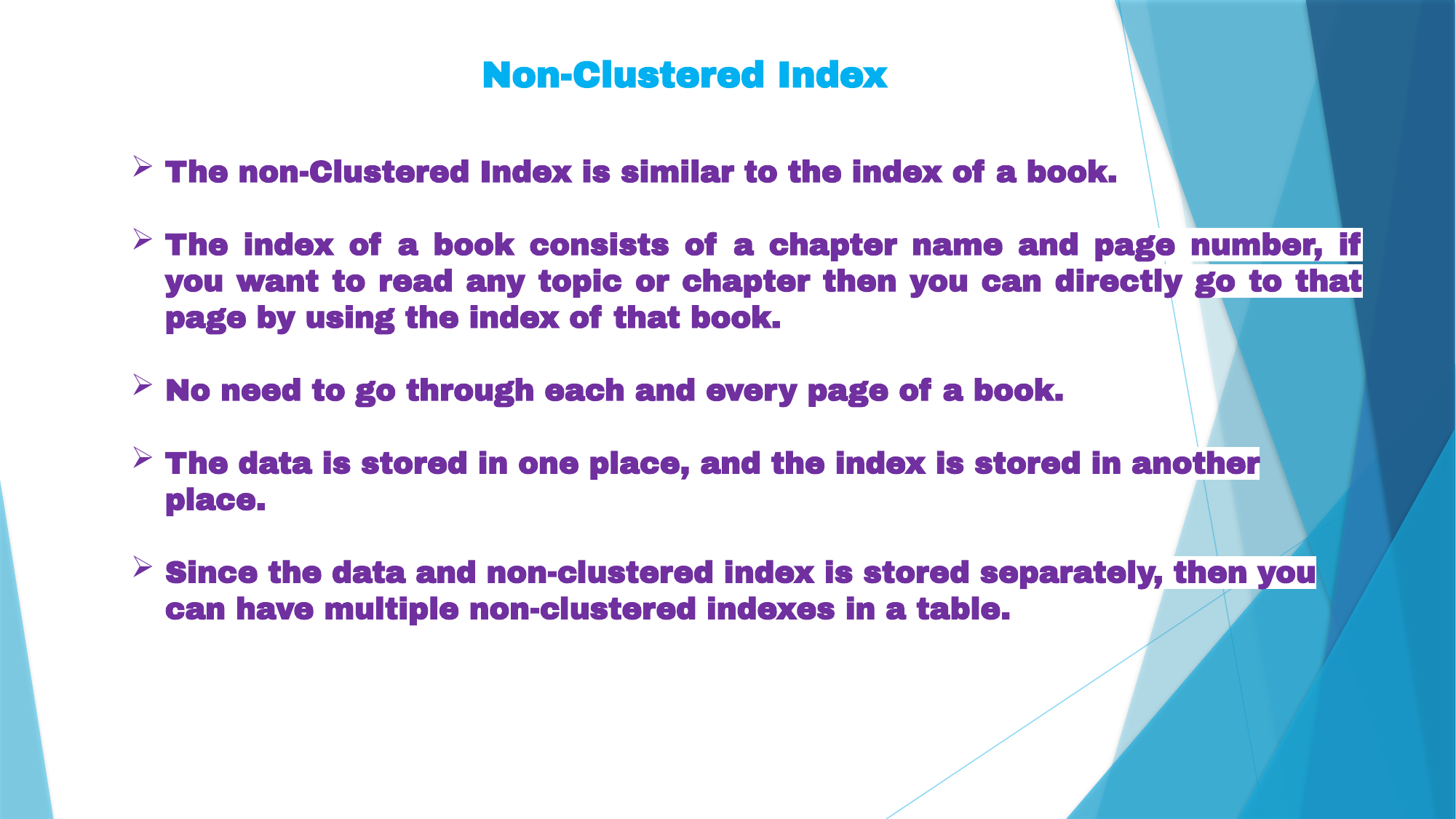

Non-Clustered Index
The non-Clustered Index is similar to the index of a book.

The index of a book consists of a chapter name and page number, if you want to read any topic or chapter then you can directly go to that page by using the index of that book.

No need to go through each and every page of a book.

The data is stored in one place, and the index is stored in another place.

Since the data and non-clustered index is stored separately, then you can have multiple non-clustered indexes in a table.